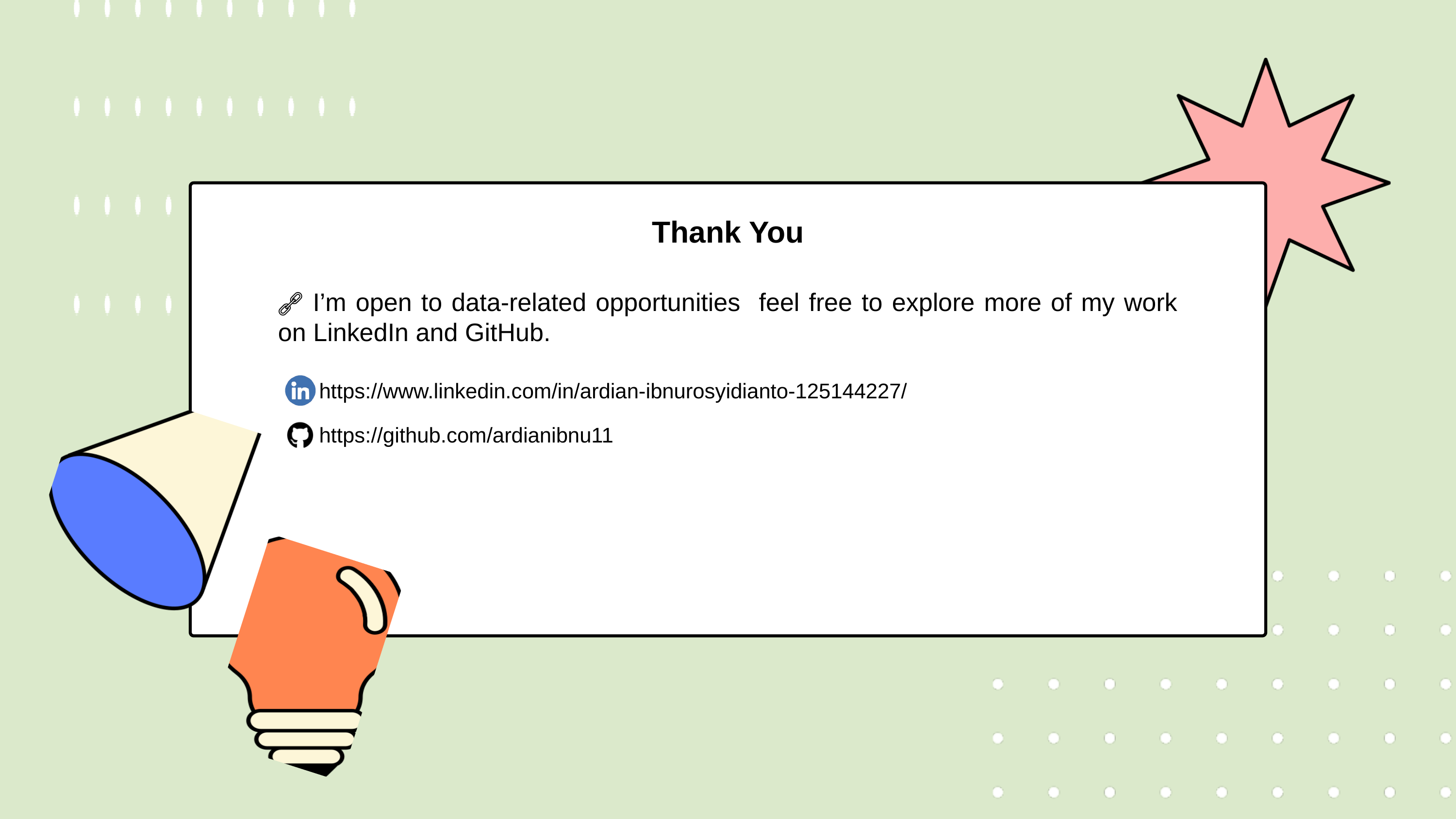

Thank You
🔗 I’m open to data-related opportunities  feel free to explore more of my work on LinkedIn and GitHub.

https://www.linkedin.com/in/ardian-ibnurosyidianto-125144227/

https://github.com/ardianibnu11